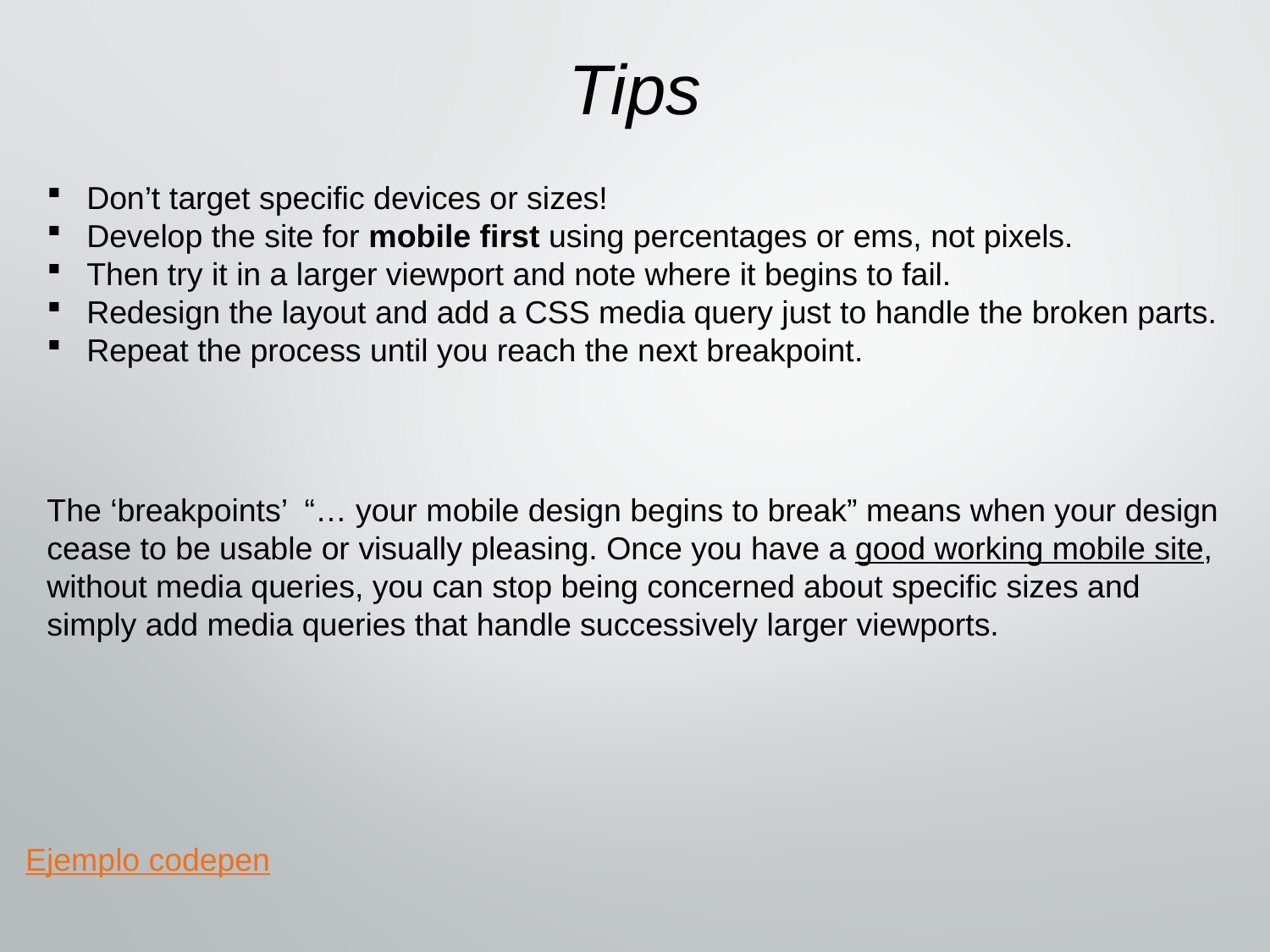

# Tips
Don’t target specific devices or sizes!
Develop the site for mobile first using percentages or ems, not pixels.
Then try it in a larger viewport and note where it begins to fail.
Redesign the layout and add a CSS media query just to handle the broken parts.
Repeat the process until you reach the next breakpoint.

The ‘breakpoints’  “… your mobile design begins to break” means when your design cease to be usable or visually pleasing. Once you have a good working mobile site, without media queries, you can stop being concerned about specific sizes and simply add media queries that handle successively larger viewports.
Ejemplo codepen